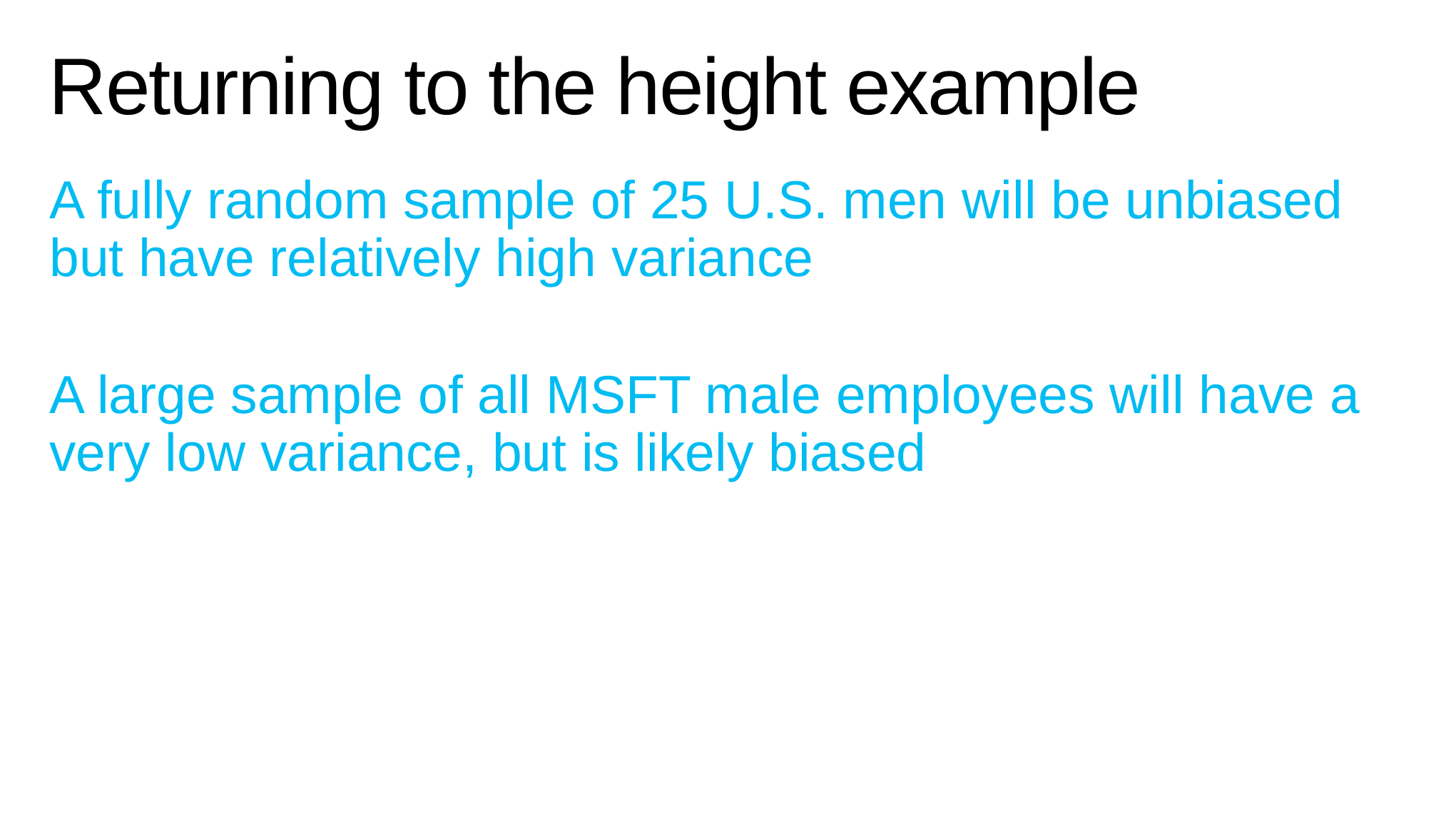

# Returning to the height example

A fully random sample of 25 U.S. men will be unbiased but have relatively high variance

A large sample of all MSFT male employees will have a very low variance, but is likely biased